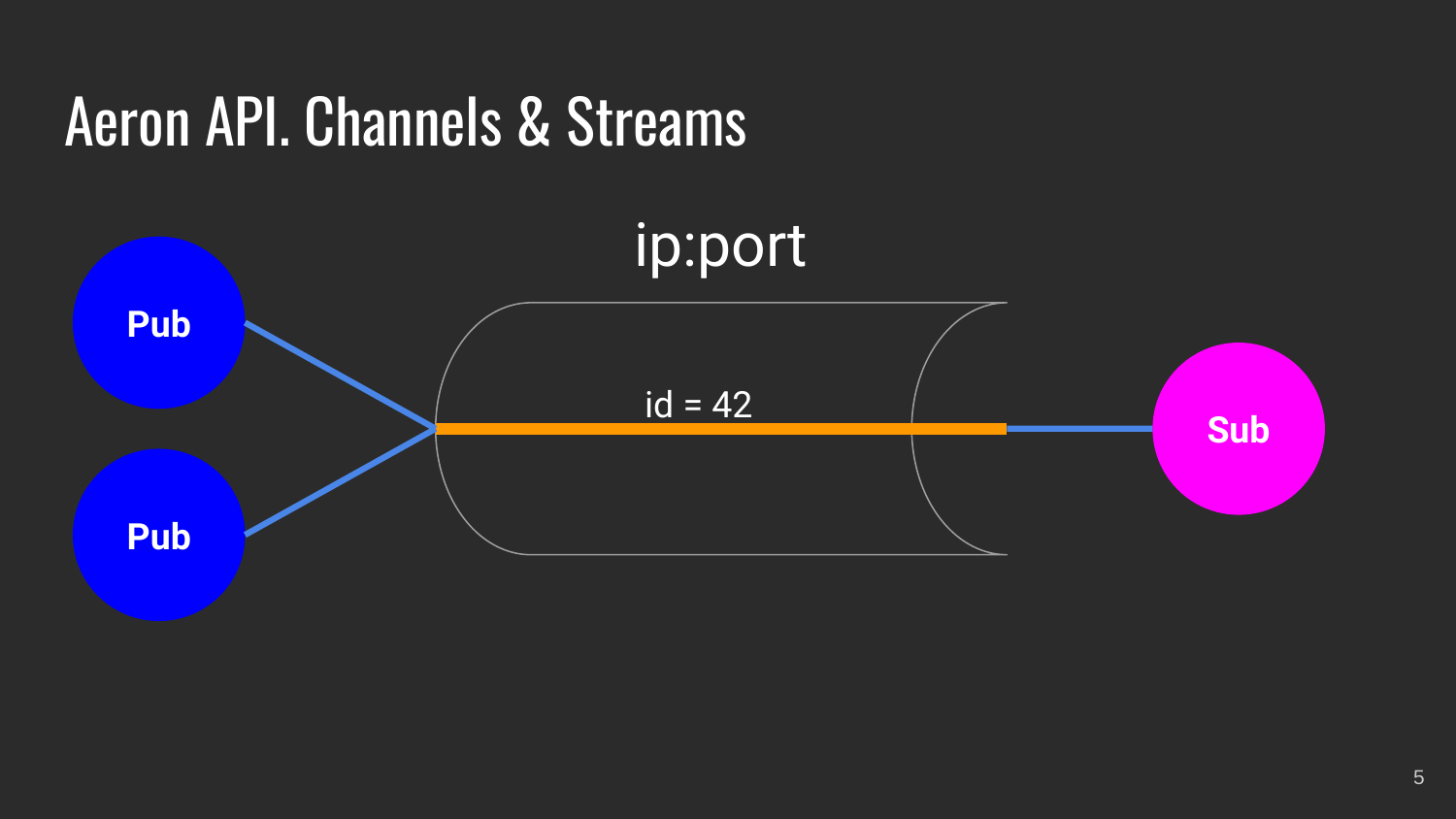

# Aeron API. Channels & Streams
ip:port
Pub

Sub
id = 42
Pub
5